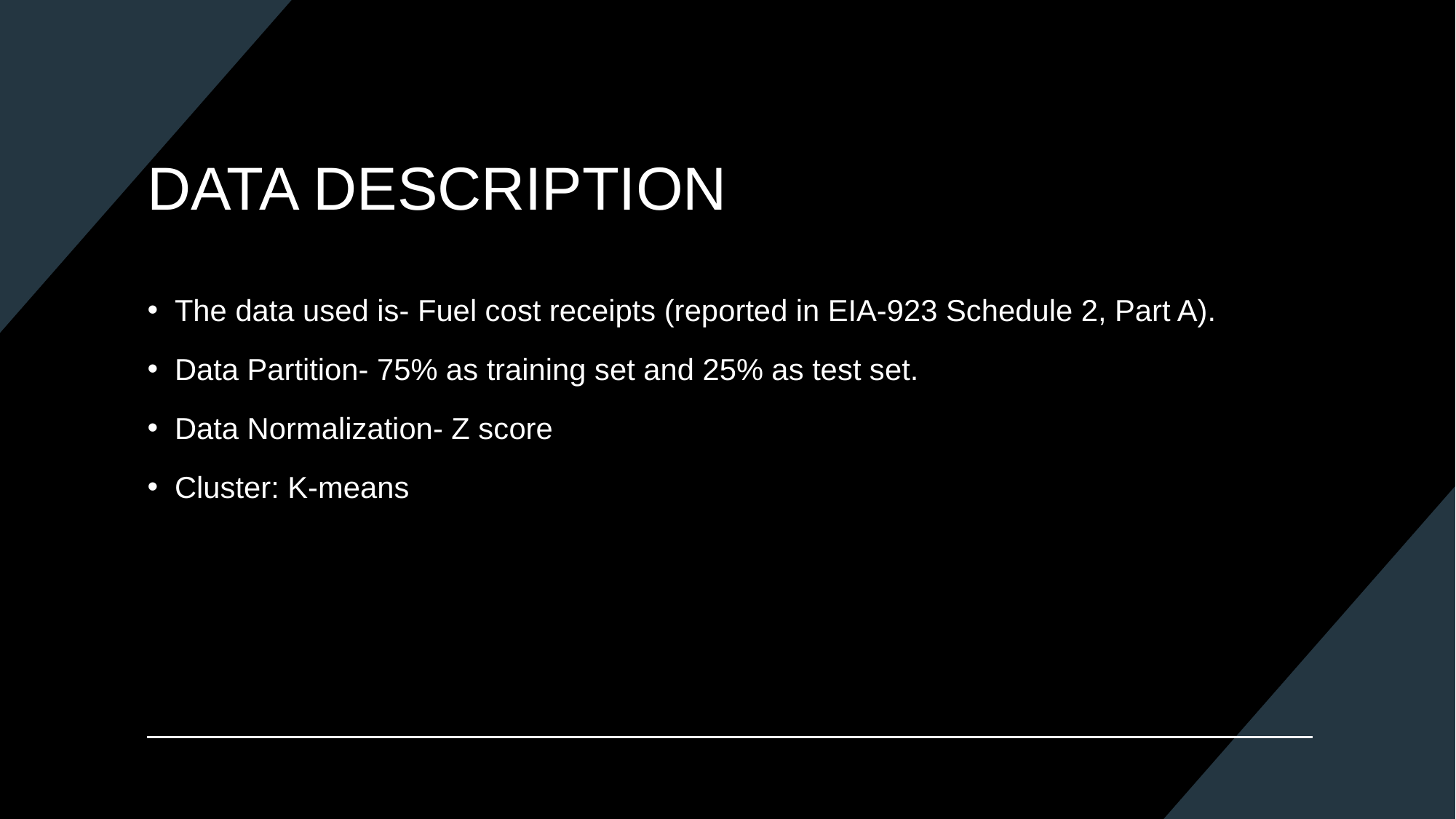

# DATA DESCRIPTION
The data used is- Fuel cost receipts (reported in EIA-923 Schedule 2, Part A).
Data Partition- 75% as training set and 25% as test set.
Data Normalization- Z score
Cluster: K-means